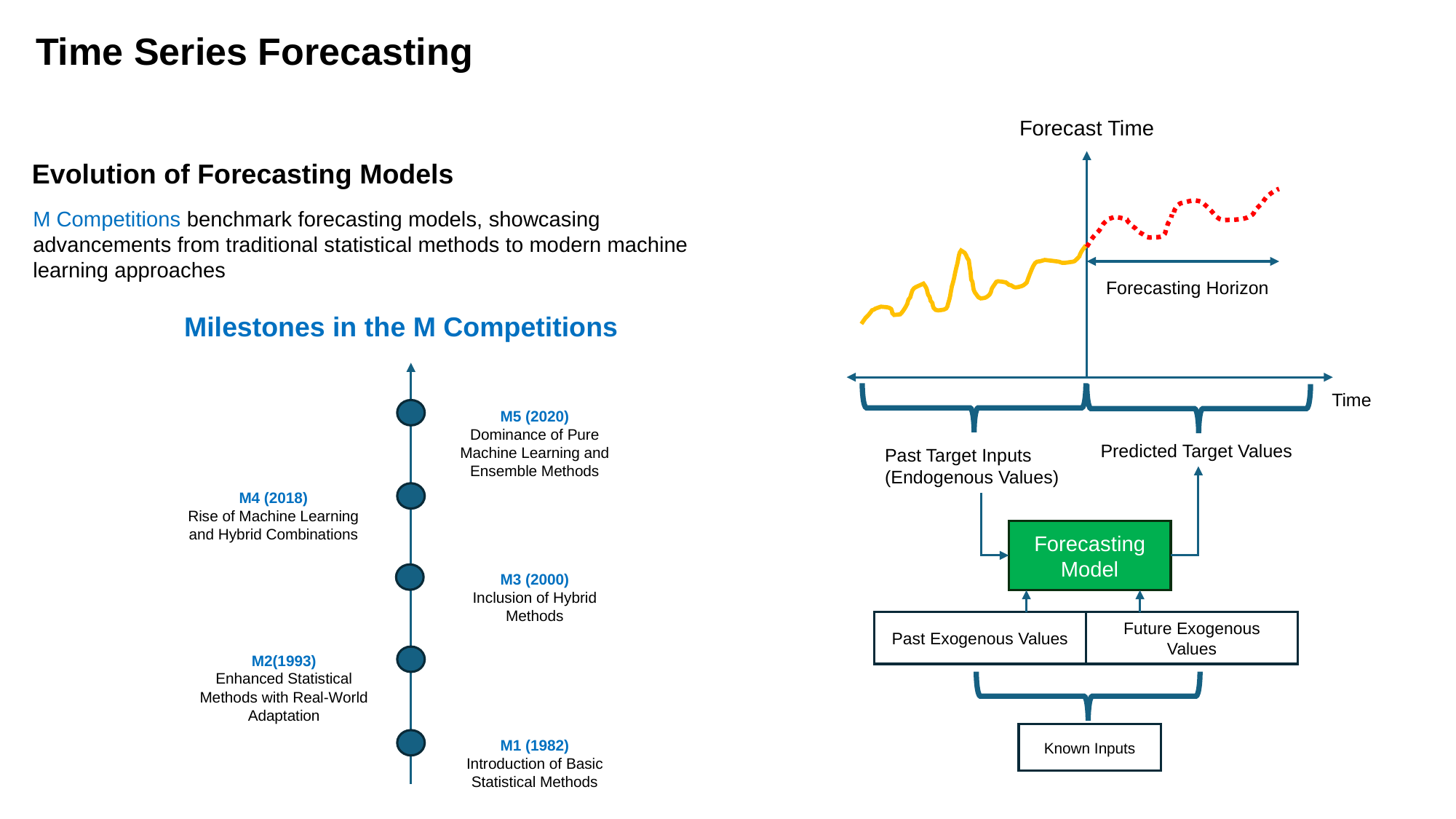

Time Series Forecasting
Forecast Time
Evolution of Forecasting Models

M Competitions benchmark forecasting models, showcasing advancements from traditional statistical methods to modern machine learning approaches

Forecasting Horizon

Milestones in the M Competitions
Time

M5 (2020)
Dominance of Pure Machine Learning and Ensemble Methods
Predicted Target Values
Past Target Inputs (Endogenous Values)
M4 (2018)
Rise of Machine Learning and Hybrid Combinations

Forecasting Model

M3 (2000)
Inclusion of Hybrid Methods

Future Exogenous Values
Past Exogenous Values
M2(1993)
Enhanced Statistical Methods with Real-World Adaptation

Known Inputs

M1 (1982)
Introduction of Basic Statistical Methods